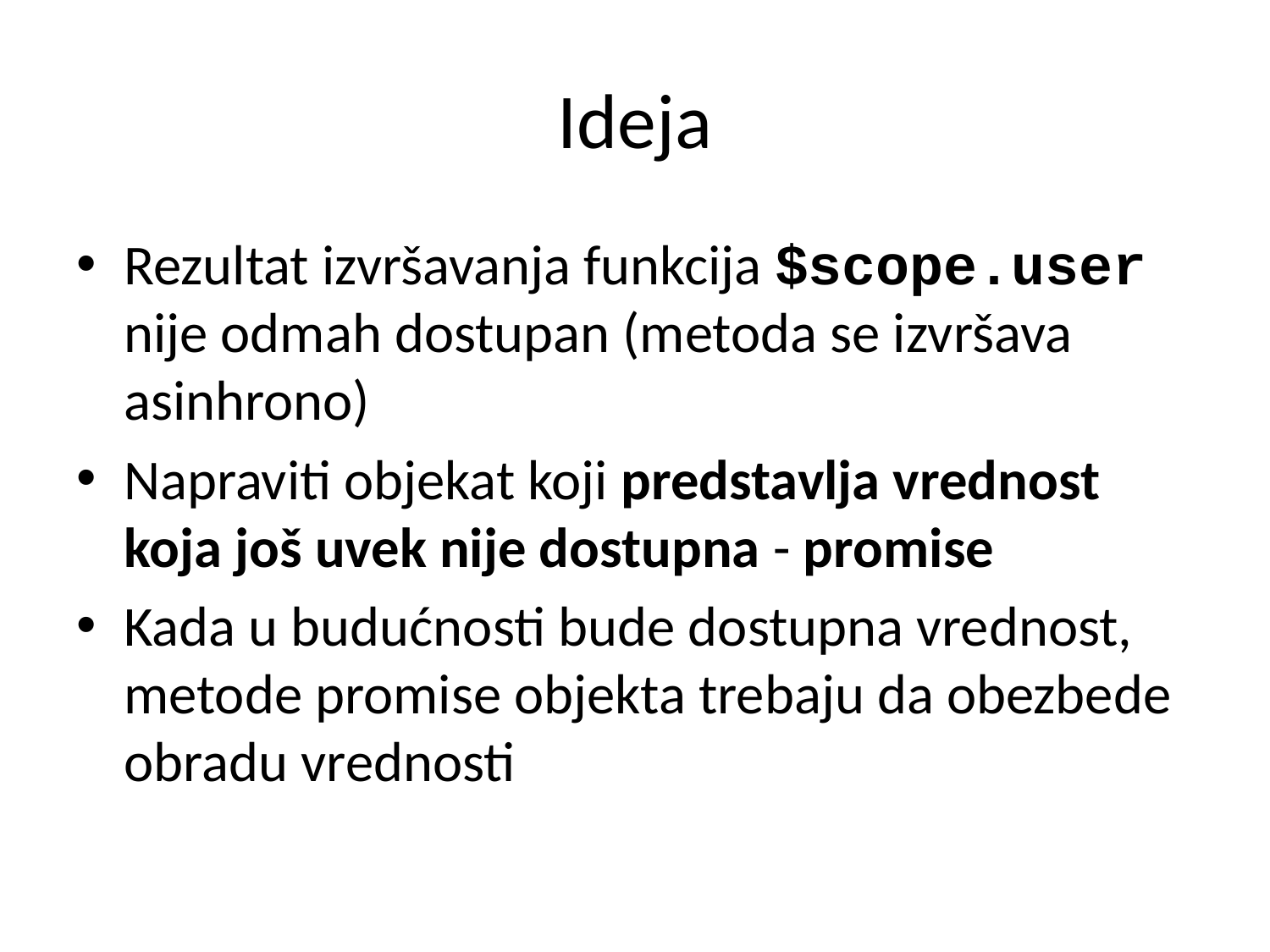

# Ideja
Rezultat izvršavanja funkcija $scope.user nije odmah dostupan (metoda se izvršava asinhrono)
Napraviti objekat koji predstavlja vrednost koja još uvek nije dostupna - promise
Kada u budućnosti bude dostupna vrednost, metode promise objekta trebaju da obezbede obradu vrednosti